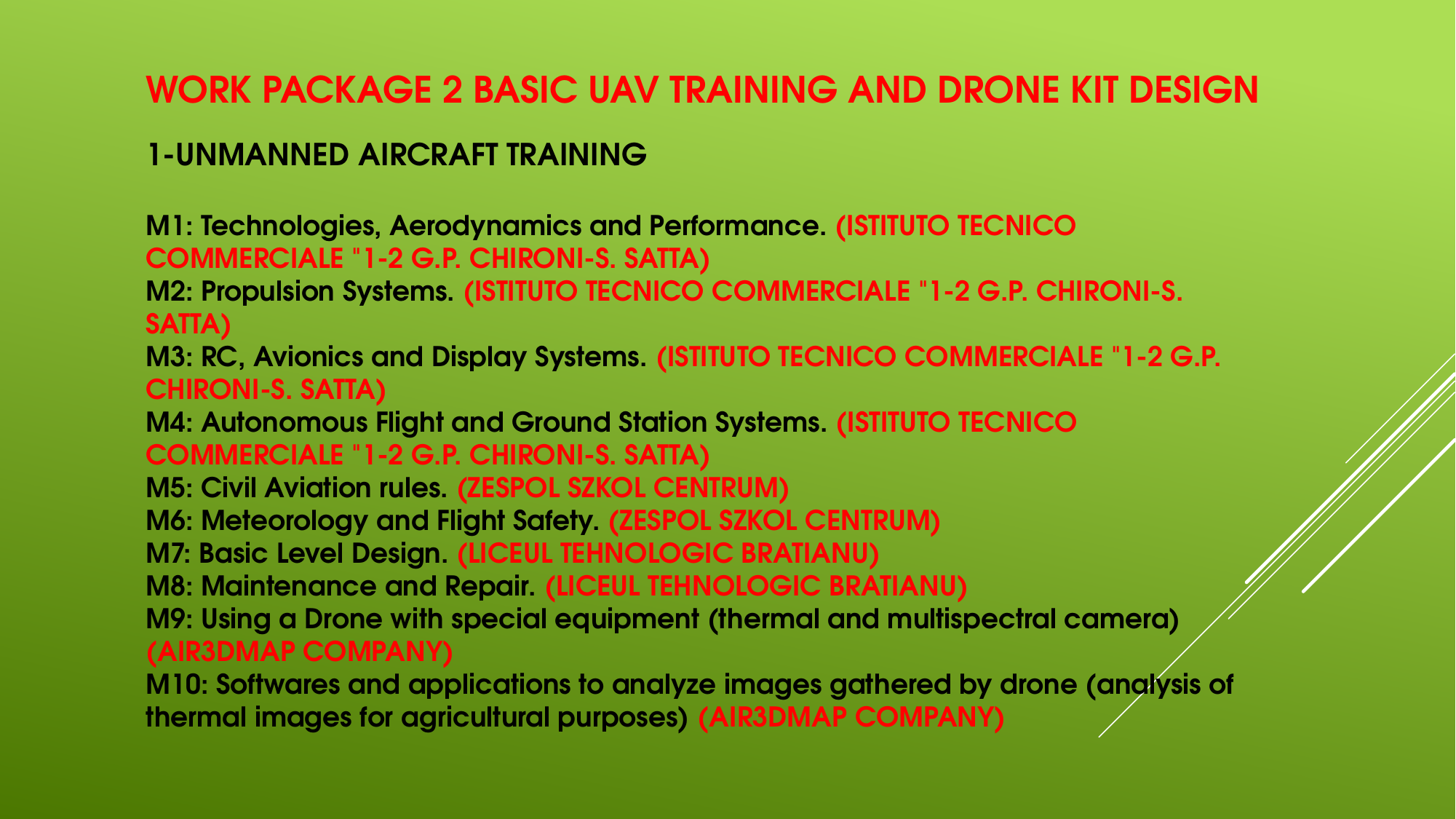

# WORK PACKAGE 2 Basic UAV Training and Drone Kit Design
1-UNMANNED AIRCRAFT TRAINING

M1: Technologies, Aerodynamics and Performance. (ISTITUTO TECNICO COMMERCIALE "1-2 G.P. CHIRONI-S. SATTA)
M2: Propulsion Systems. (ISTITUTO TECNICO COMMERCIALE "1-2 G.P. CHIRONI-S. SATTA)
M3: RC, Avionics and Display Systems. (ISTITUTO TECNICO COMMERCIALE "1-2 G.P. CHIRONI-S. SATTA)
M4: Autonomous Flight and Ground Station Systems. (ISTITUTO TECNICO COMMERCIALE "1-2 G.P. CHIRONI-S. SATTA)
M5: Civil Aviation rules. (ZESPOL SZKOL CENTRUM)
M6: Meteorology and Flight Safety. (ZESPOL SZKOL CENTRUM)
M7: Basic Level Design. (LICEUL TEHNOLOGIC BRATIANU)
M8: Maintenance and Repair. (LICEUL TEHNOLOGIC BRATIANU)
M9: Using a Drone with special equipment (thermal and multispectral camera) (AIR3DMAP COMPANY)
M10: Softwares and applications to analyze images gathered by drone (analysis of thermal images for agricultural purposes) (AIR3DMAP COMPANY)